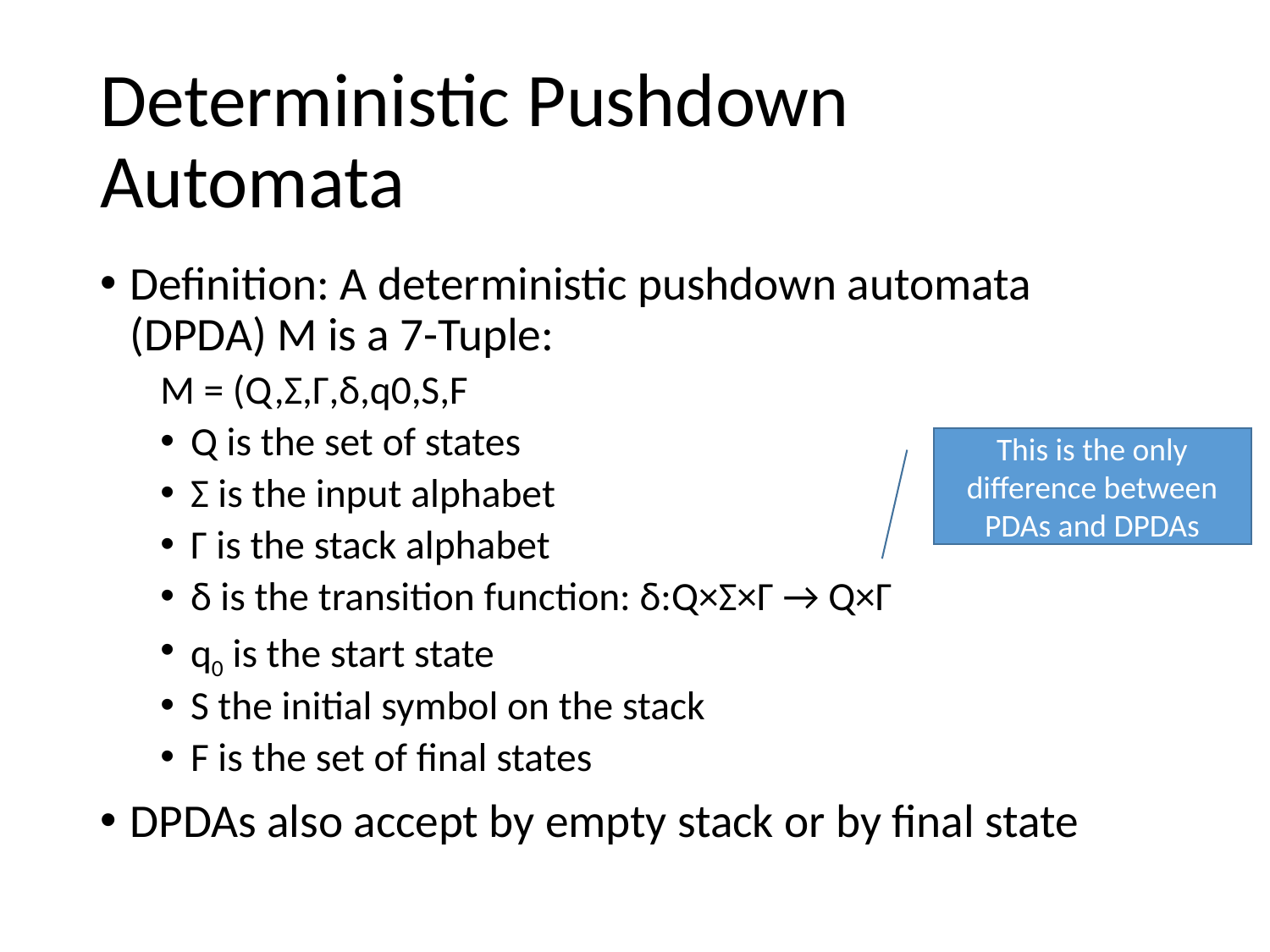

# Deterministic Pushdown Automata
Definition: A deterministic pushdown automata (DPDA) M is a 7-Tuple:
M = (Q,Σ,Γ,δ,q0,S,F
Q is the set of states
Σ is the input alphabet
Γ is the stack alphabet
δ is the transition function: δ:Q×Σ×Γ → Q×Γ
q0 is the start state
S the initial symbol on the stack
F is the set of final states
DPDAs also accept by empty stack or by final state
This is the only difference between PDAs and DPDAs